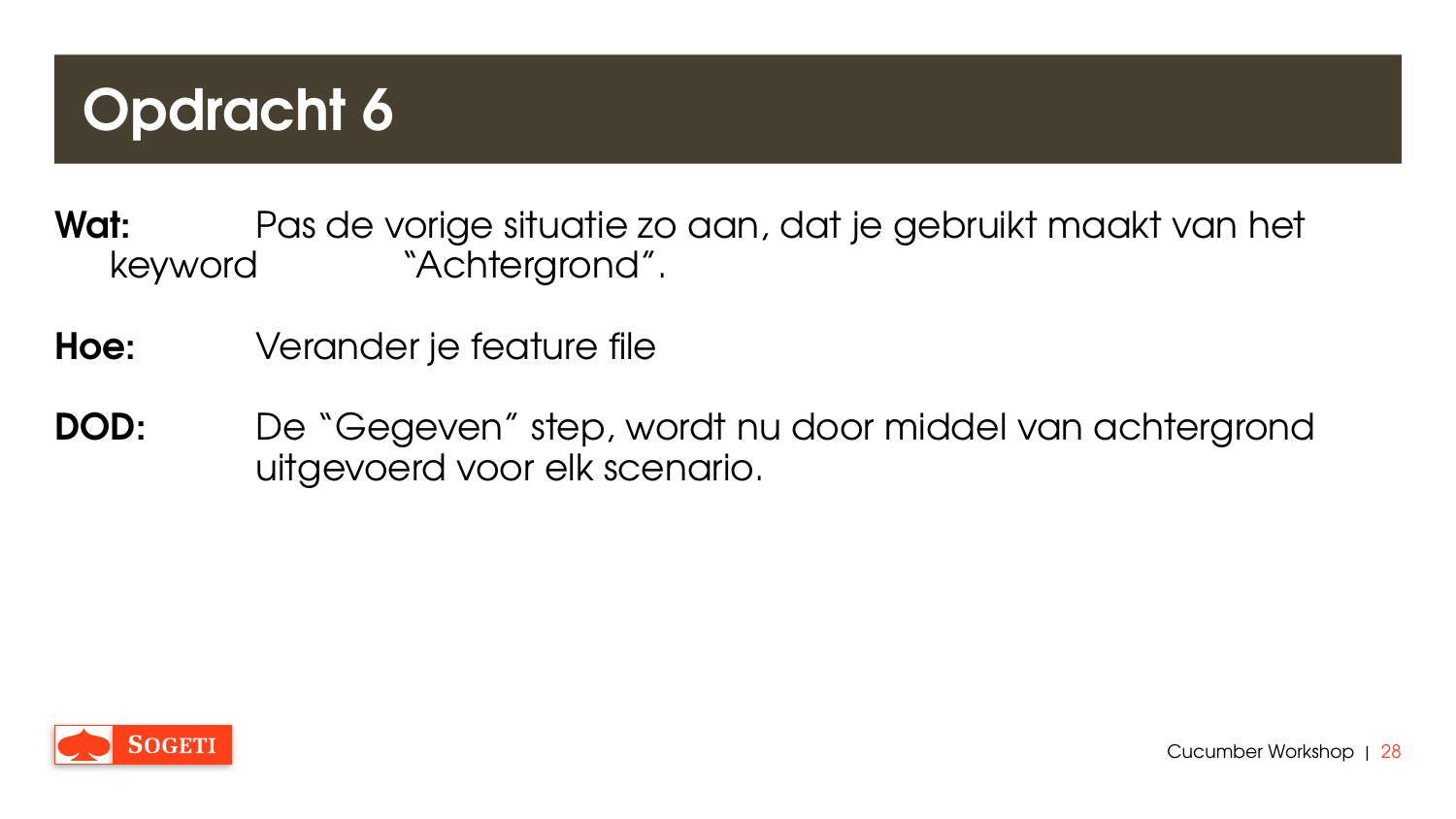

# Opdracht 6
Wat: 	Pas de vorige situatie zo aan, dat je gebruikt maakt van het keyword 	“Achtergrond”.

Hoe: 	Verander je feature file

DOD:	De “Gegeven” step, wordt nu door middel van achtergrond 	uitgevoerd voor elk scenario.

Cucumber Workshop
28